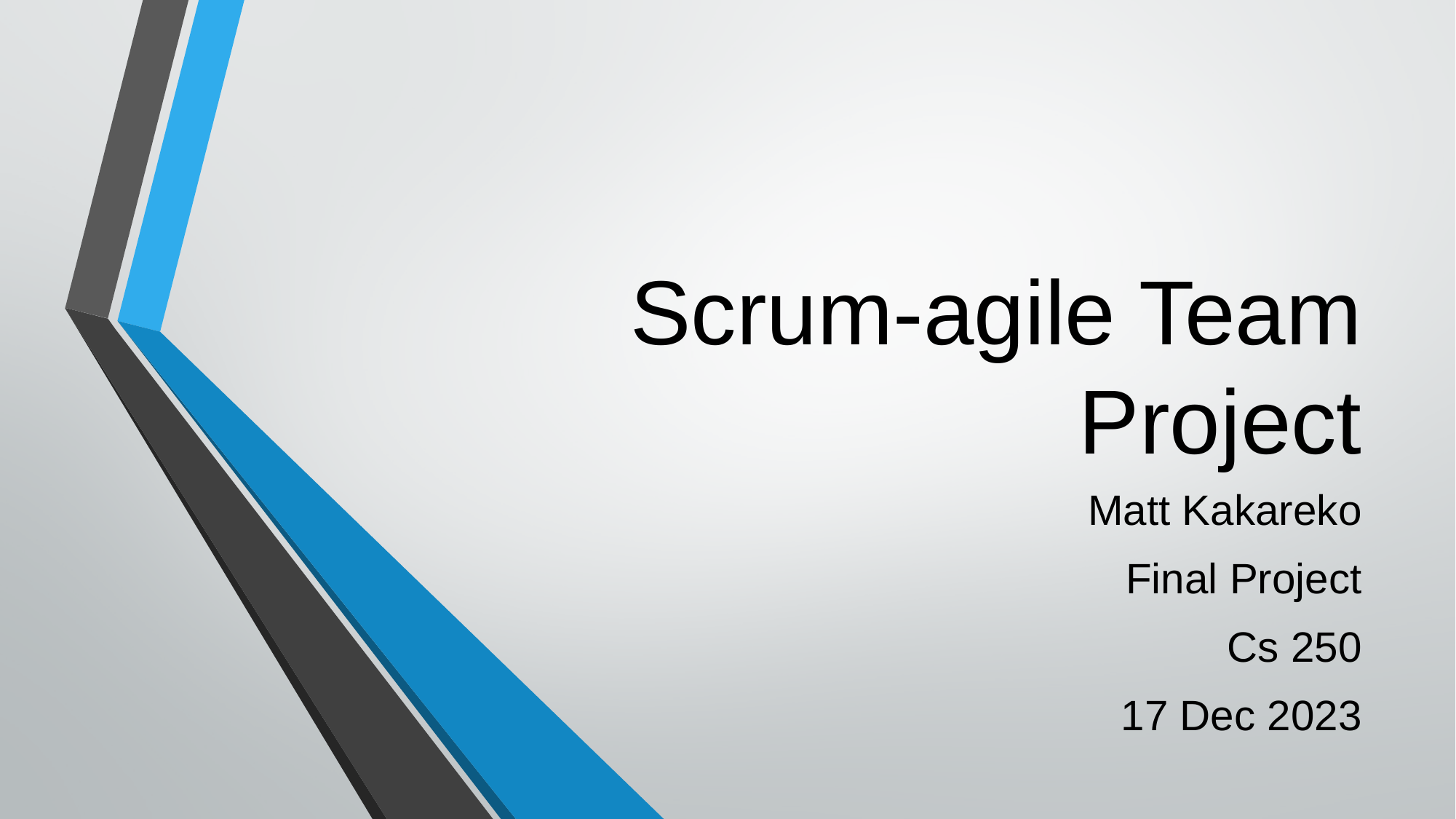

# Scrum-agile Team Project
Matt Kakareko
Final Project
Cs 250
17 Dec 2023